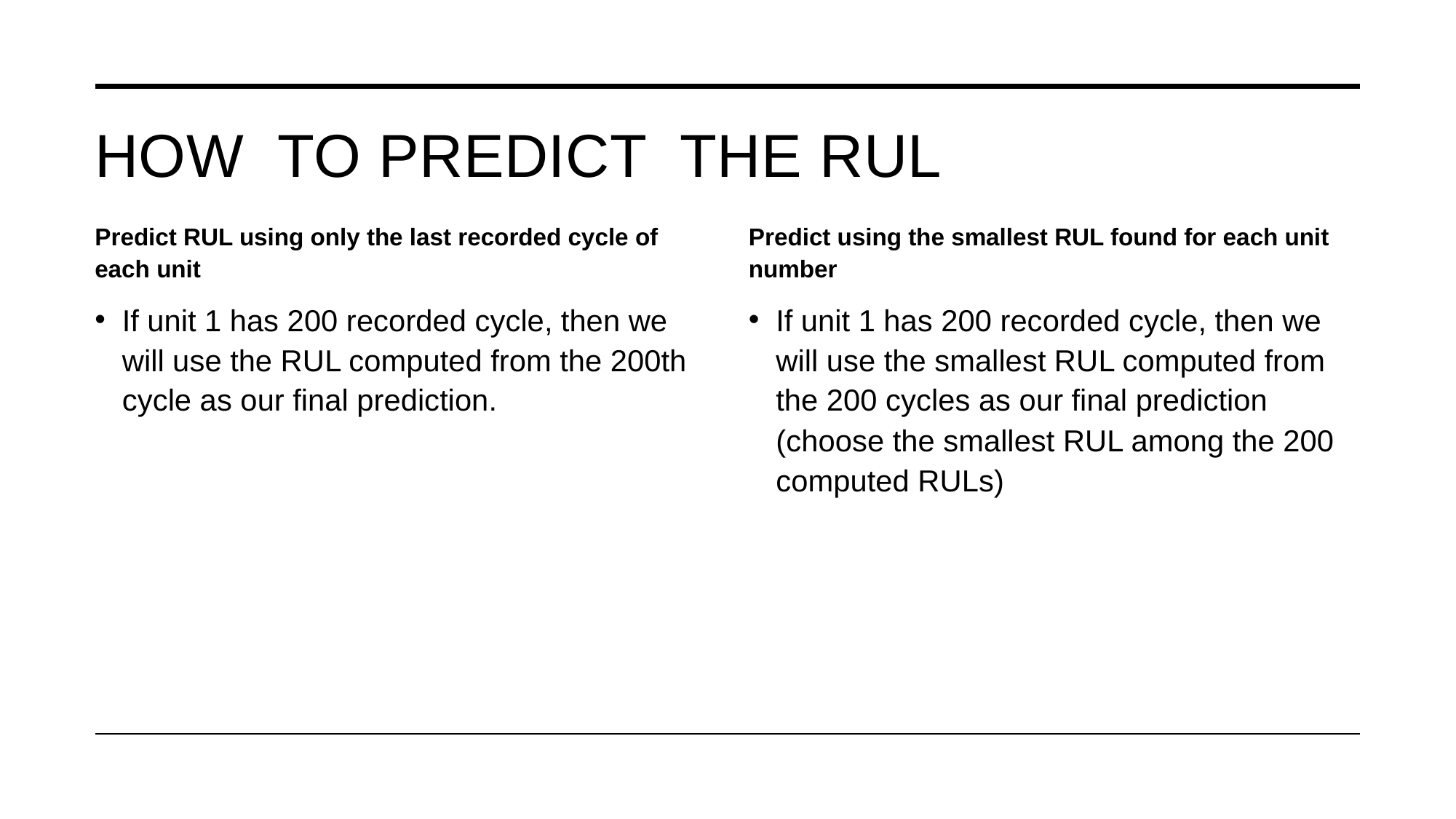

# How  to predict  the RUL

Predict RUL using only the last recorded cycle of each unit
Predict using the smallest RUL found for each unit number
If unit 1 has 200 recorded cycle, then we will use the RUL computed from the 200th cycle as our final prediction.
If unit 1 has 200 recorded cycle, then we will use the smallest RUL computed from the 200 cycles as our final prediction (choose the smallest RUL among the 200 computed RULs)